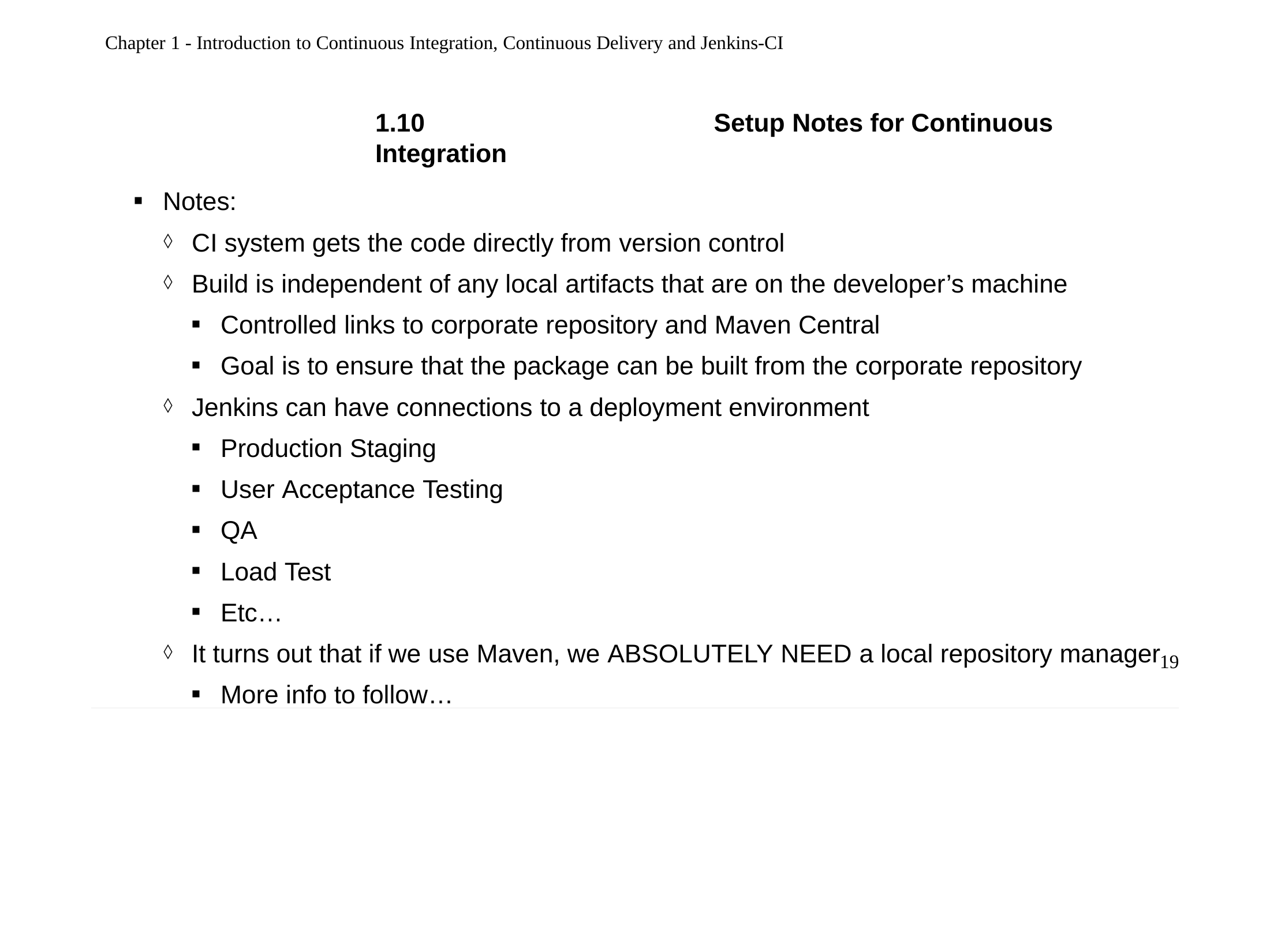

Chapter 1 - Introduction to Continuous Integration, Continuous Delivery and Jenkins-CI

1.10	Setup Notes for Continuous Integration
Notes:
CI system gets the code directly from version control
Build is independent of any local artifacts that are on the developer’s machine
Controlled links to corporate repository and Maven Central
Goal is to ensure that the package can be built from the corporate repository
Jenkins can have connections to a deployment environment
Production Staging
User Acceptance Testing
QA
Load Test
Etc…
It turns out that if we use Maven, we ABSOLUTELY NEED a local repository manager
More info to follow…
19